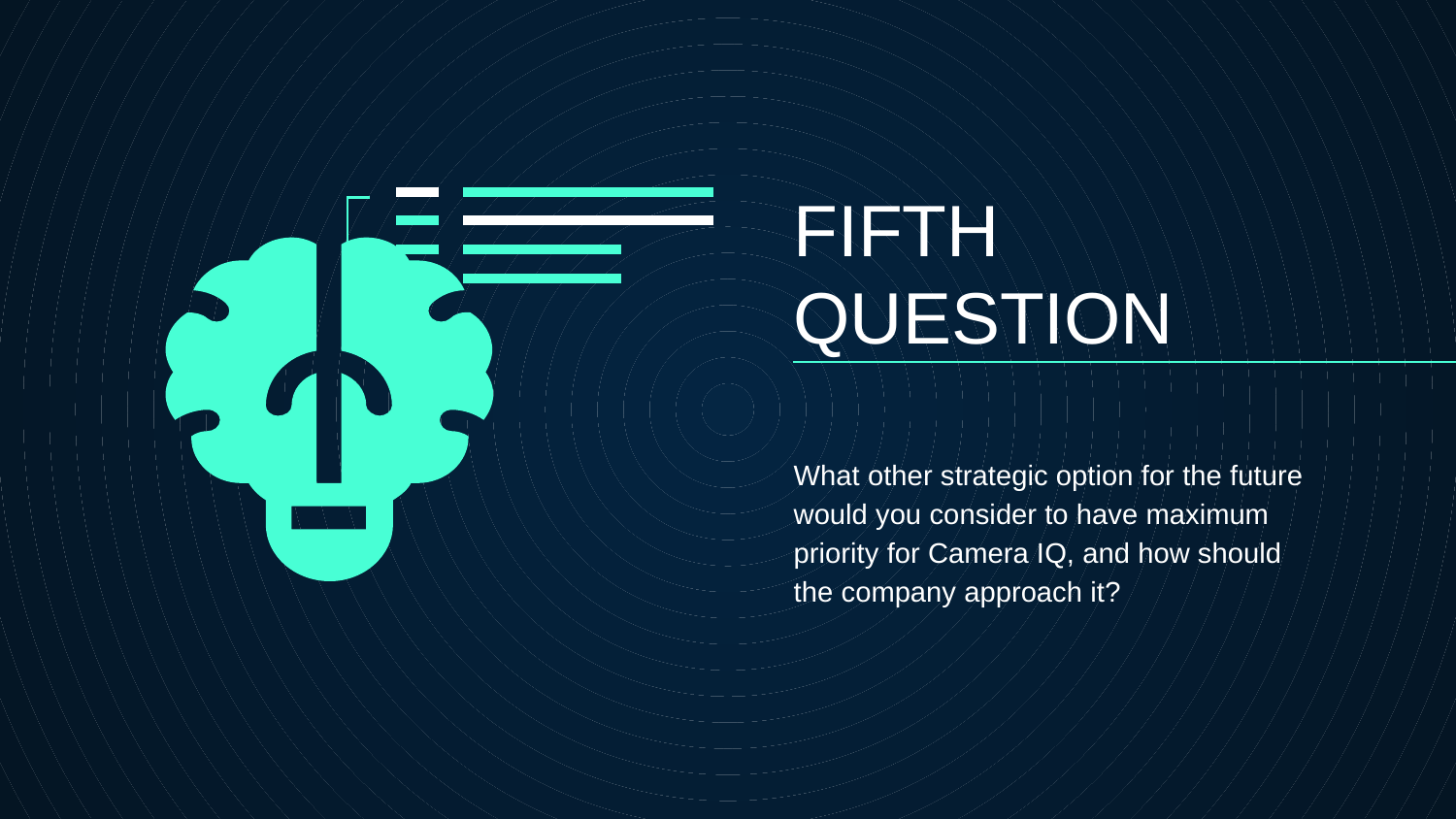

# FIFTH QUESTION
What other strategic option for the future would you consider to have maximum priority for Camera IQ, and how should the company approach it?